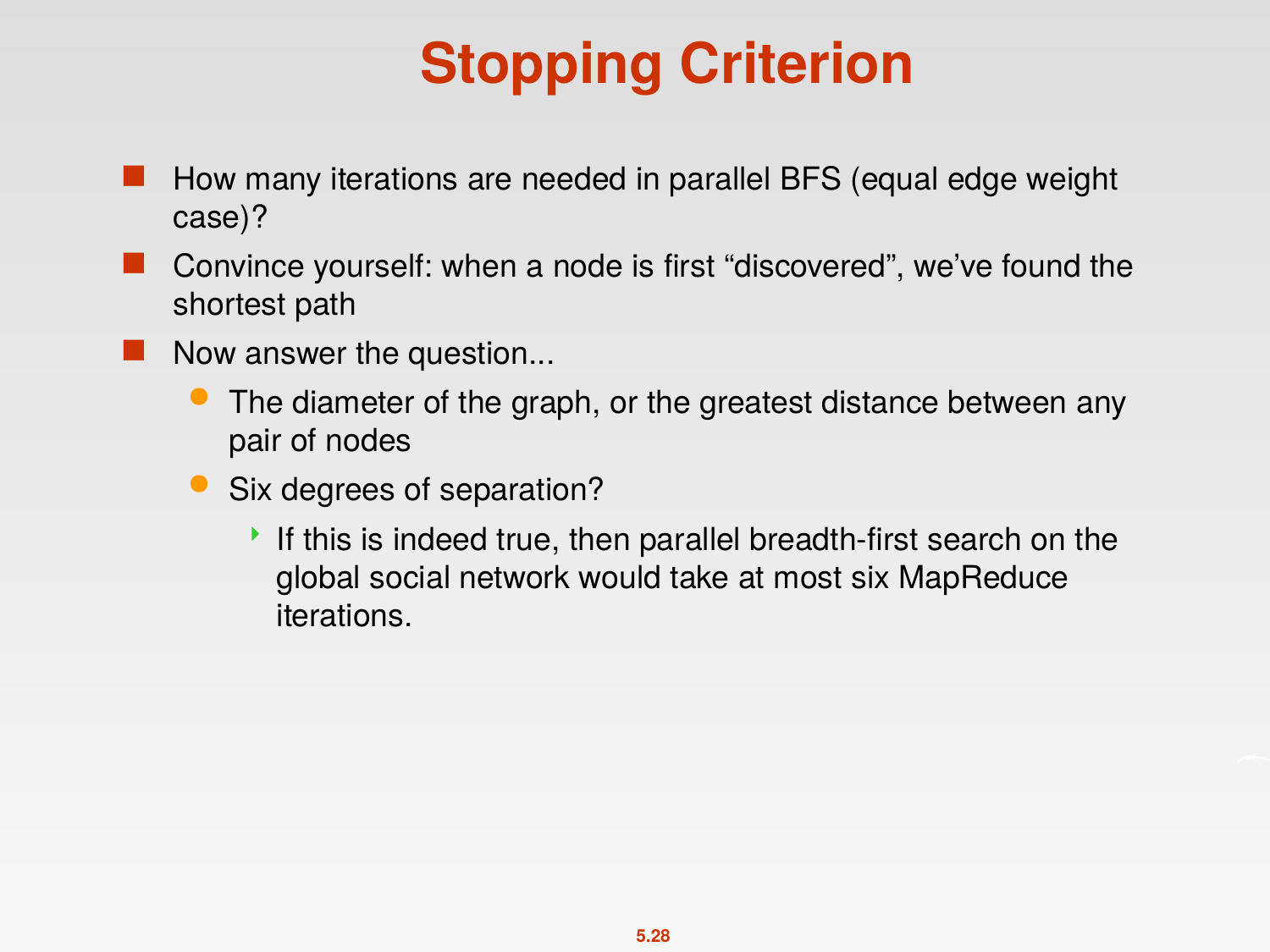

# Stopping Criterion
How many iterations are needed in parallel BFS (equal edge weight case)?
Convince yourself: when a node is first “discovered”, we’ve found the shortest path
Now answer the question...
The diameter of the graph, or the greatest distance between any pair of nodes
Six degrees of separation?
If this is indeed true, then parallel breadth-first search on the global social network would take at most six MapReduce iterations.